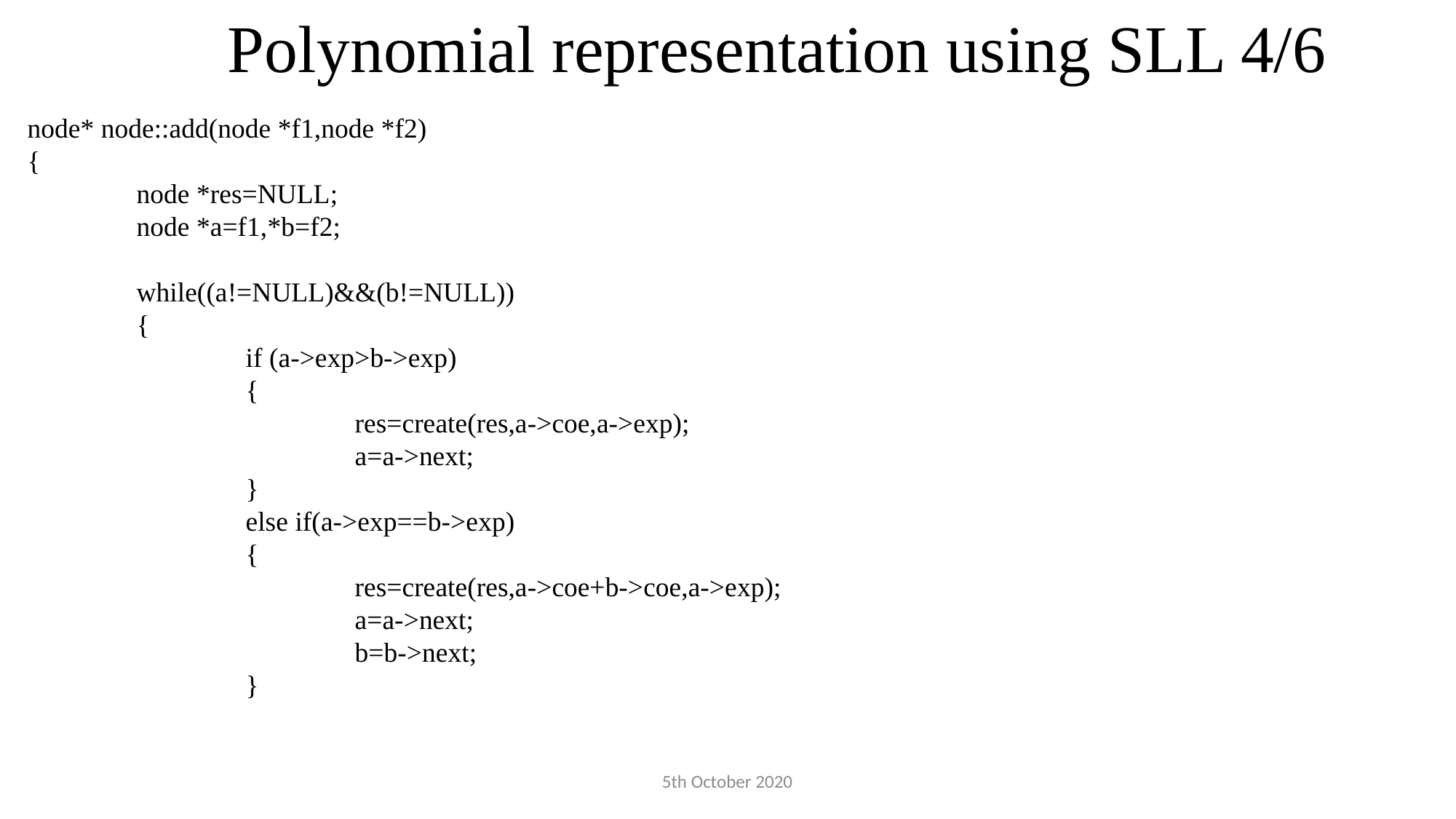

Polynomial representation using SLL 4/6
node* node::add(node *f1,node *f2)
{
	node *res=NULL;
	node *a=f1,*b=f2;

	while((a!=NULL)&&(b!=NULL))
	{
		if (a->exp>b->exp)
		{
			res=create(res,a->coe,a->exp);
			a=a->next;
		}
		else if(a->exp==b->exp)
		{
			res=create(res,a->coe+b->coe,a->exp);
			a=a->next;
			b=b->next;
		}

5th October 2020